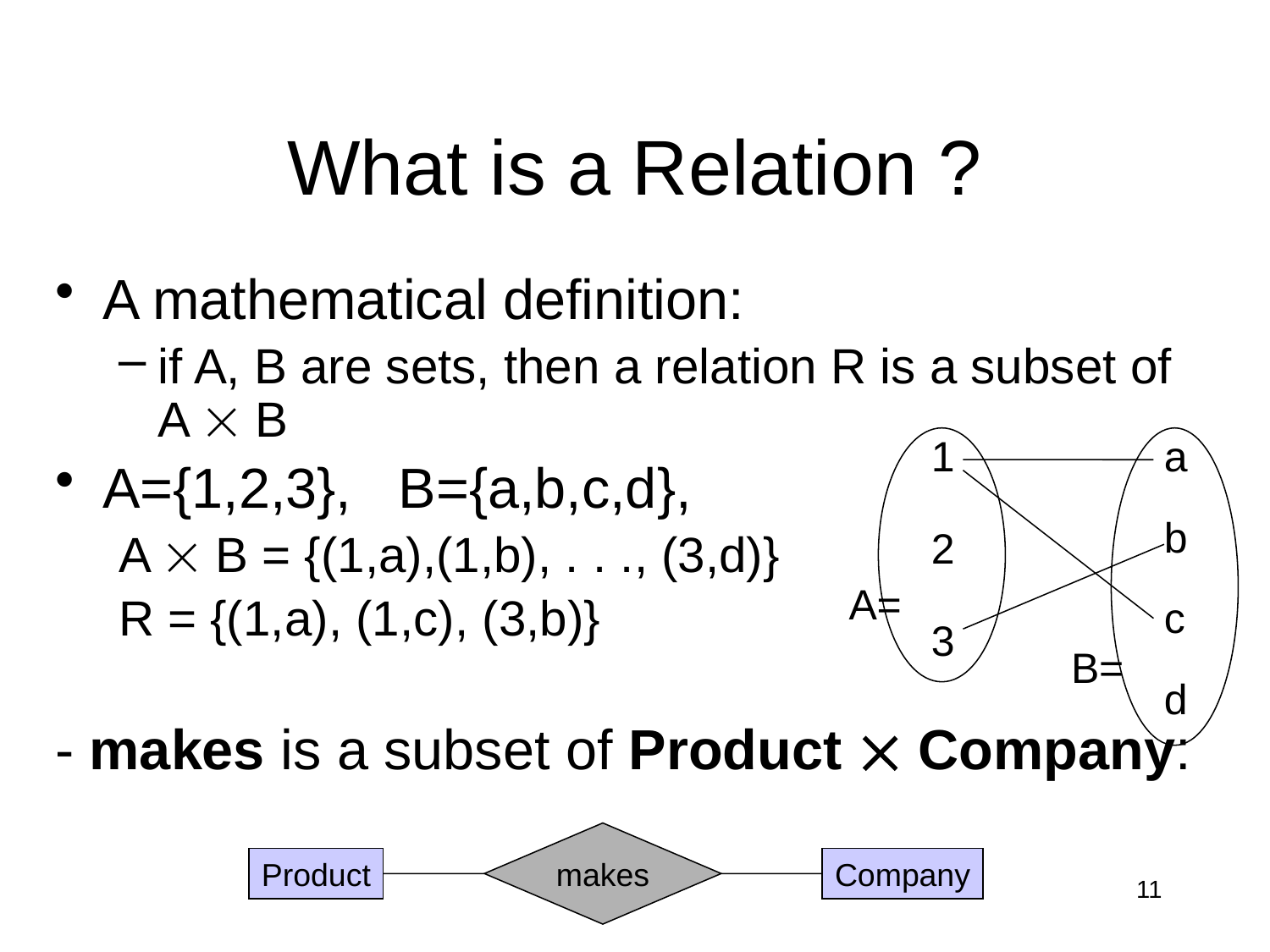

# What is a Relation ?
A mathematical definition:
if A, B are sets, then a relation R is a subset of A × B
A={1,2,3},   B={a,b,c,d},
A × B = {(1,a),(1,b), . . ., (3,d)}
R = {(1,a), (1,c), (3,b)}

- makes is a subset of Product × Company:
1
a

b
2

A=
c
3
B=
d
makes
Product
Company
11